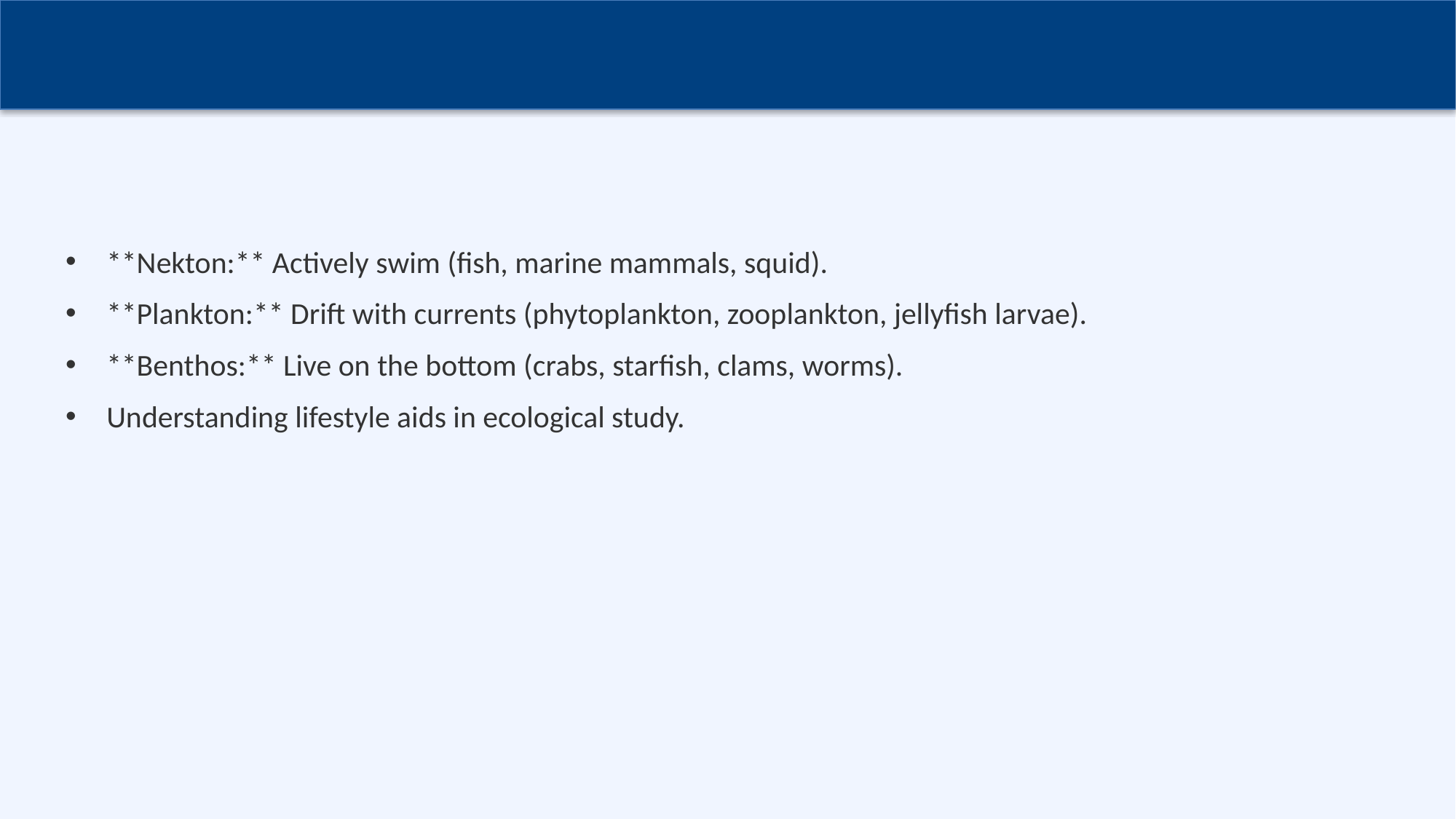

# 4. Classification by Lifestyle

**Nekton:** Actively swim (fish, marine mammals, squid).
**Plankton:** Drift with currents (phytoplankton, zooplankton, jellyfish larvae).
**Benthos:** Live on the bottom (crabs, starfish, clams, worms).
Understanding lifestyle aids in ecological study.